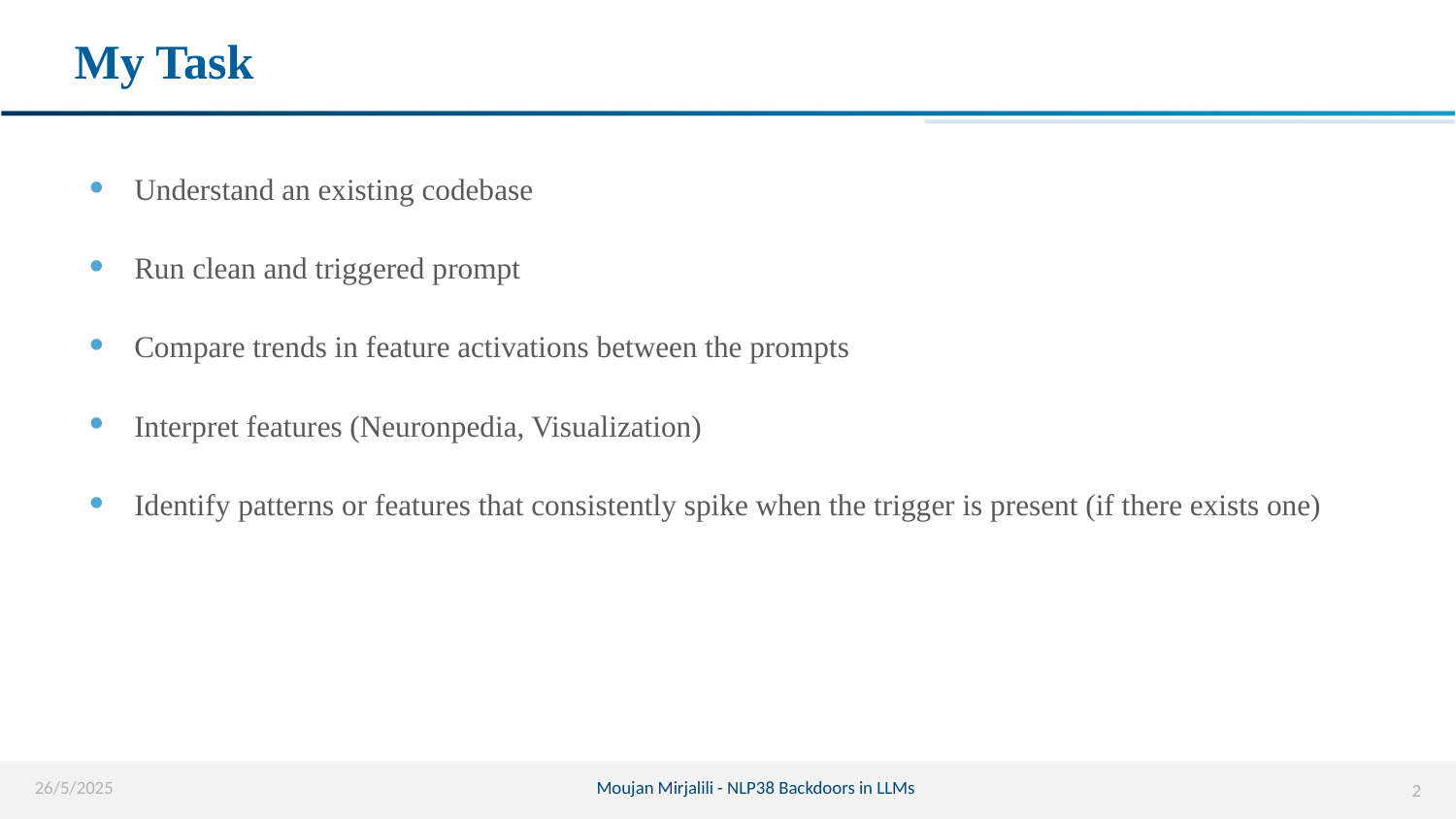

# My Task
Understand an existing codebase
Run clean and triggered prompt
Compare trends in feature activations between the prompts
Interpret features (Neuronpedia, Visualization)
Identify patterns or features that consistently spike when the trigger is present (if there exists one)
26/5/2025
Moujan Mirjalili - NLP38 Backdoors in LLMs
2